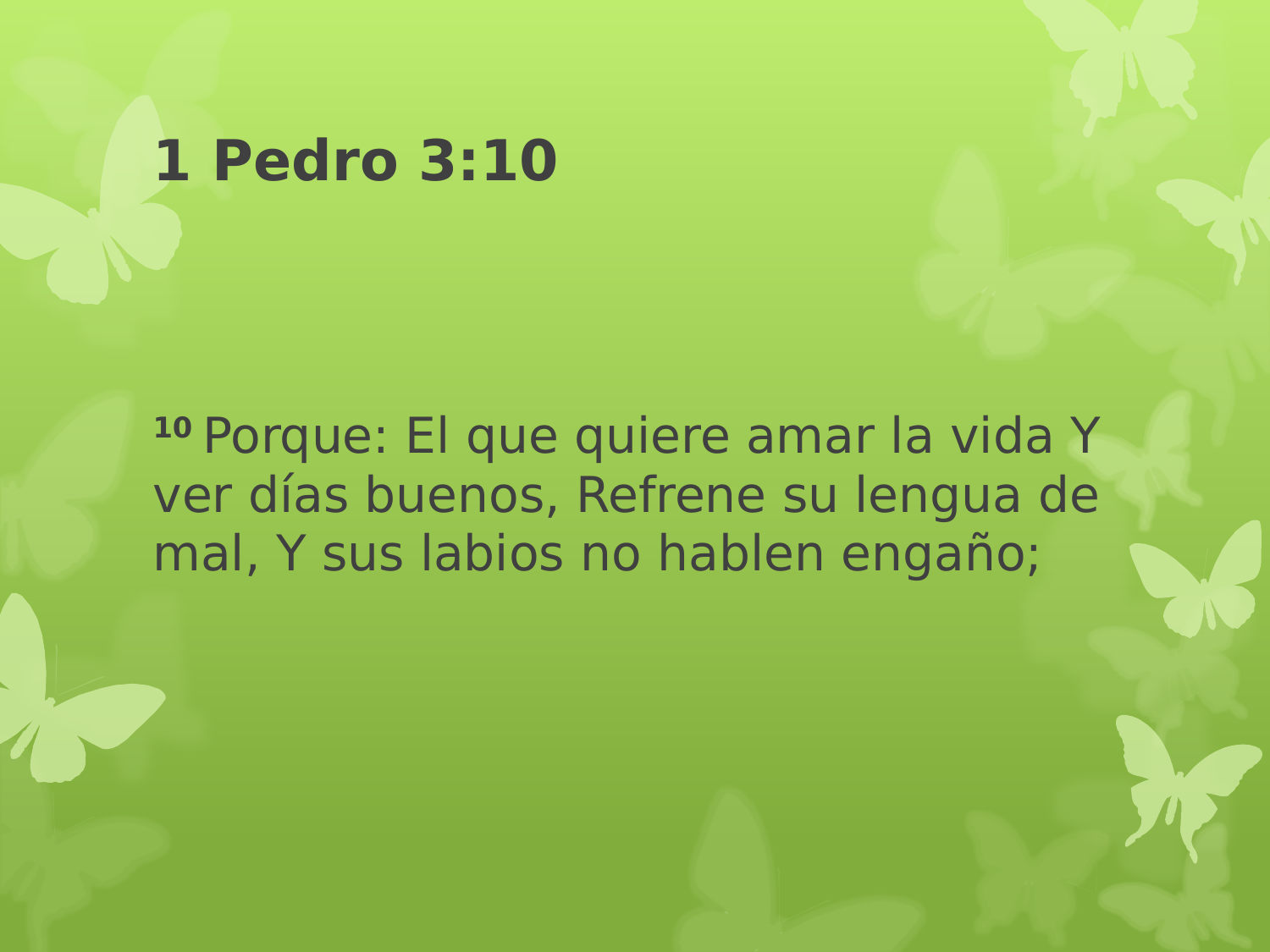

# 1 Pedro 3:10
10 Porque: El que quiere amar la vida Y ver días buenos, Refrene su lengua de mal, Y sus labios no hablen engaño;